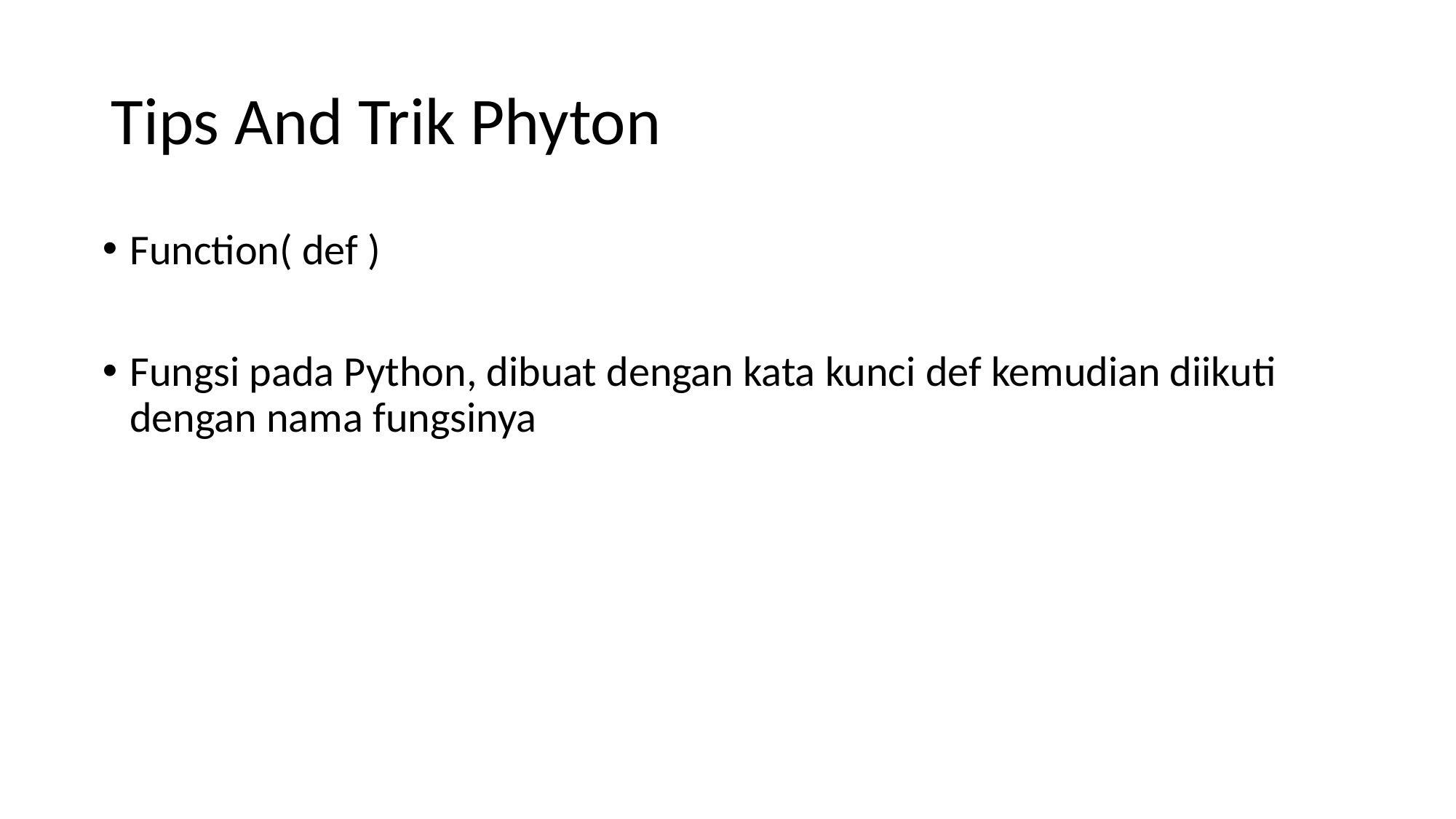

# Tips And Trik Phyton
Function( def )

Fungsi pada Python, dibuat dengan kata kunci def kemudian diikuti dengan nama fungsinya